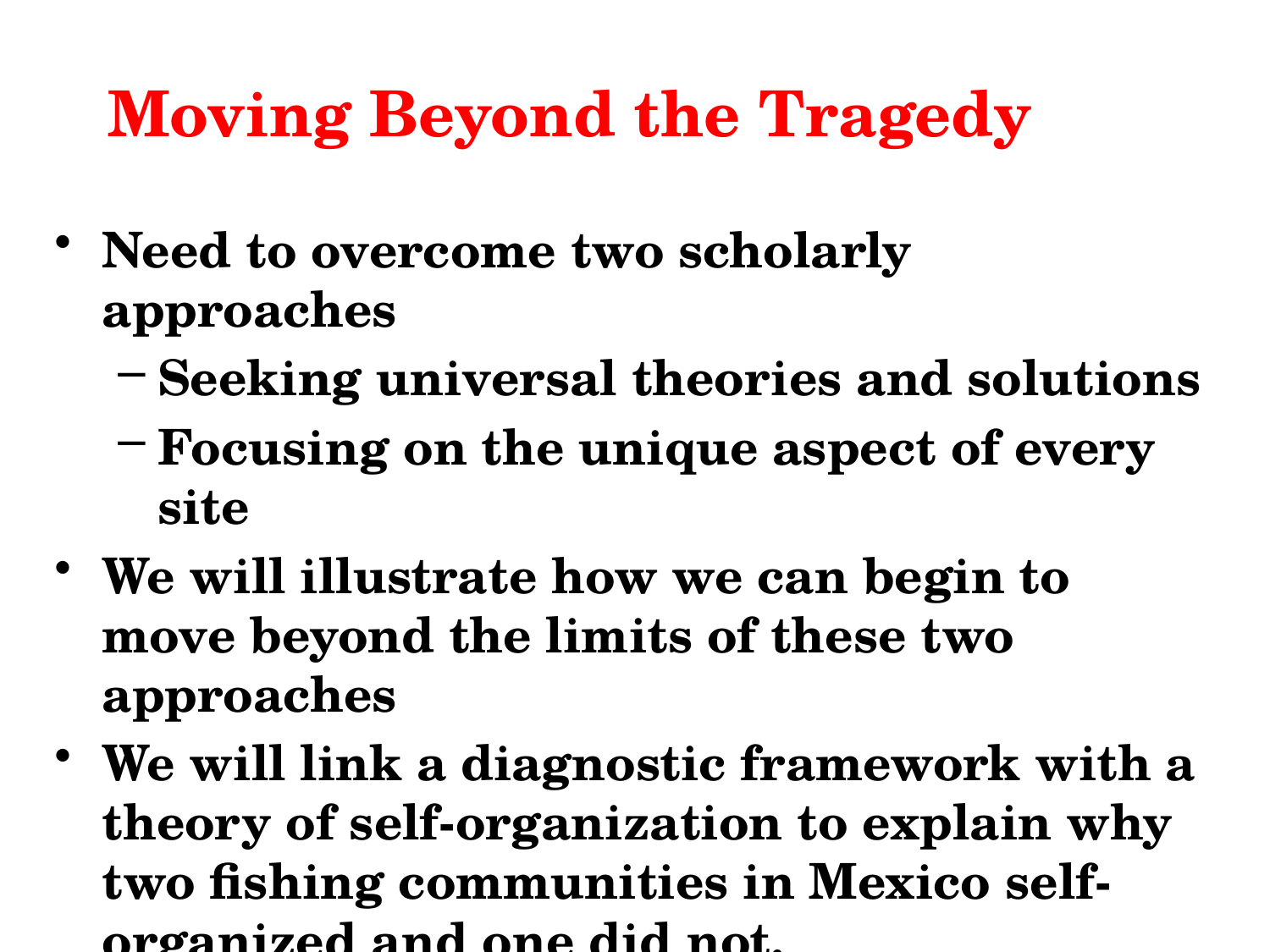

# Moving Beyond the Tragedy
Need to overcome two scholarly approaches
Seeking universal theories and solutions
Focusing on the unique aspect of every site
We will illustrate how we can begin to move beyond the limits of these two approaches
We will link a diagnostic framework with a theory of self-organization to explain why two fishing communities in Mexico self-organized and one did not.